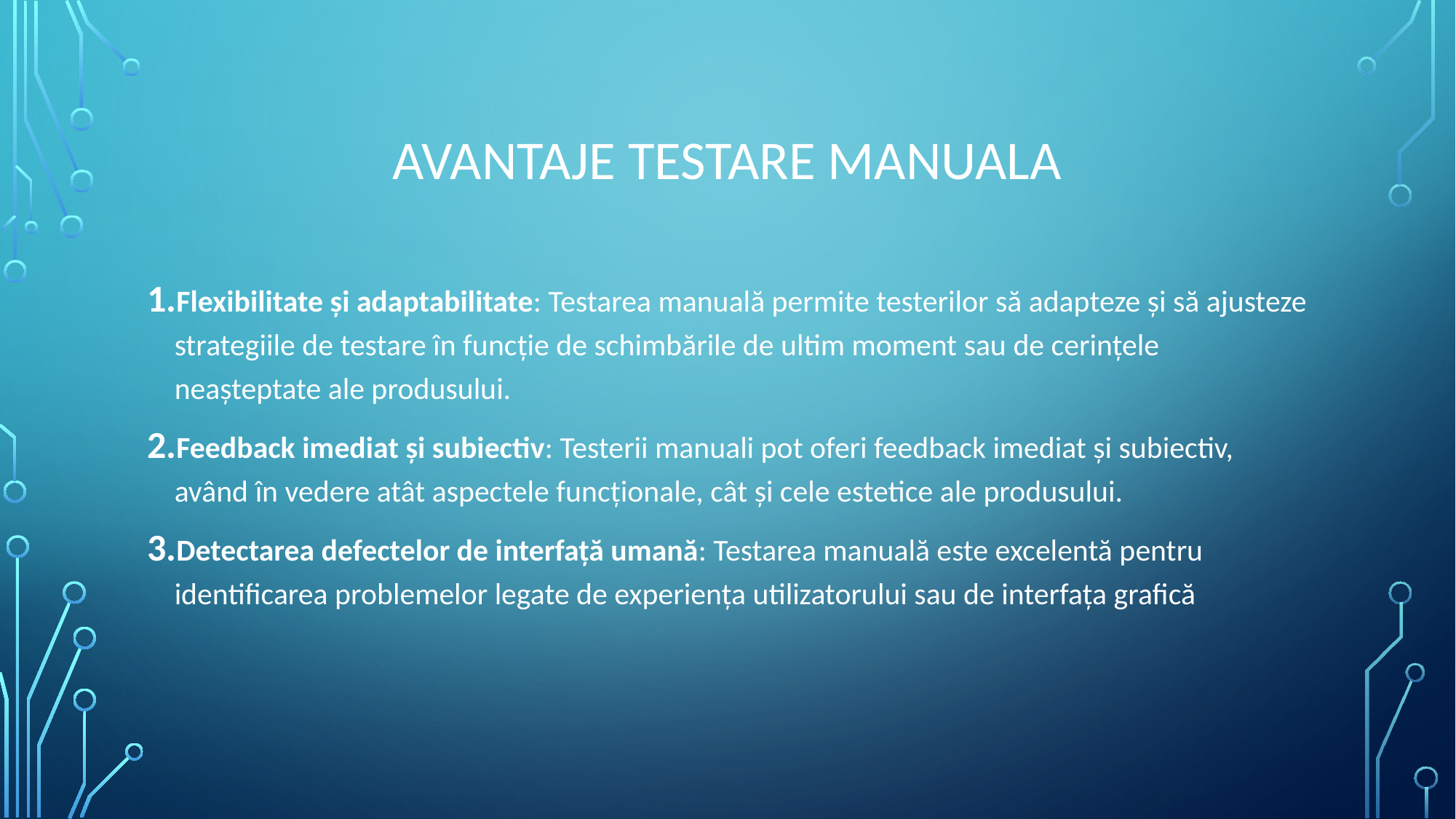

# Avantaje testare manuala
Flexibilitate și adaptabilitate: Testarea manuală permite testerilor să adapteze și să ajusteze strategiile de testare în funcție de schimbările de ultim moment sau de cerințele neașteptate ale produsului.
Feedback imediat și subiectiv: Testerii manuali pot oferi feedback imediat și subiectiv, având în vedere atât aspectele funcționale, cât și cele estetice ale produsului.
Detectarea defectelor de interfață umană: Testarea manuală este excelentă pentru identificarea problemelor legate de experiența utilizatorului sau de interfața grafică